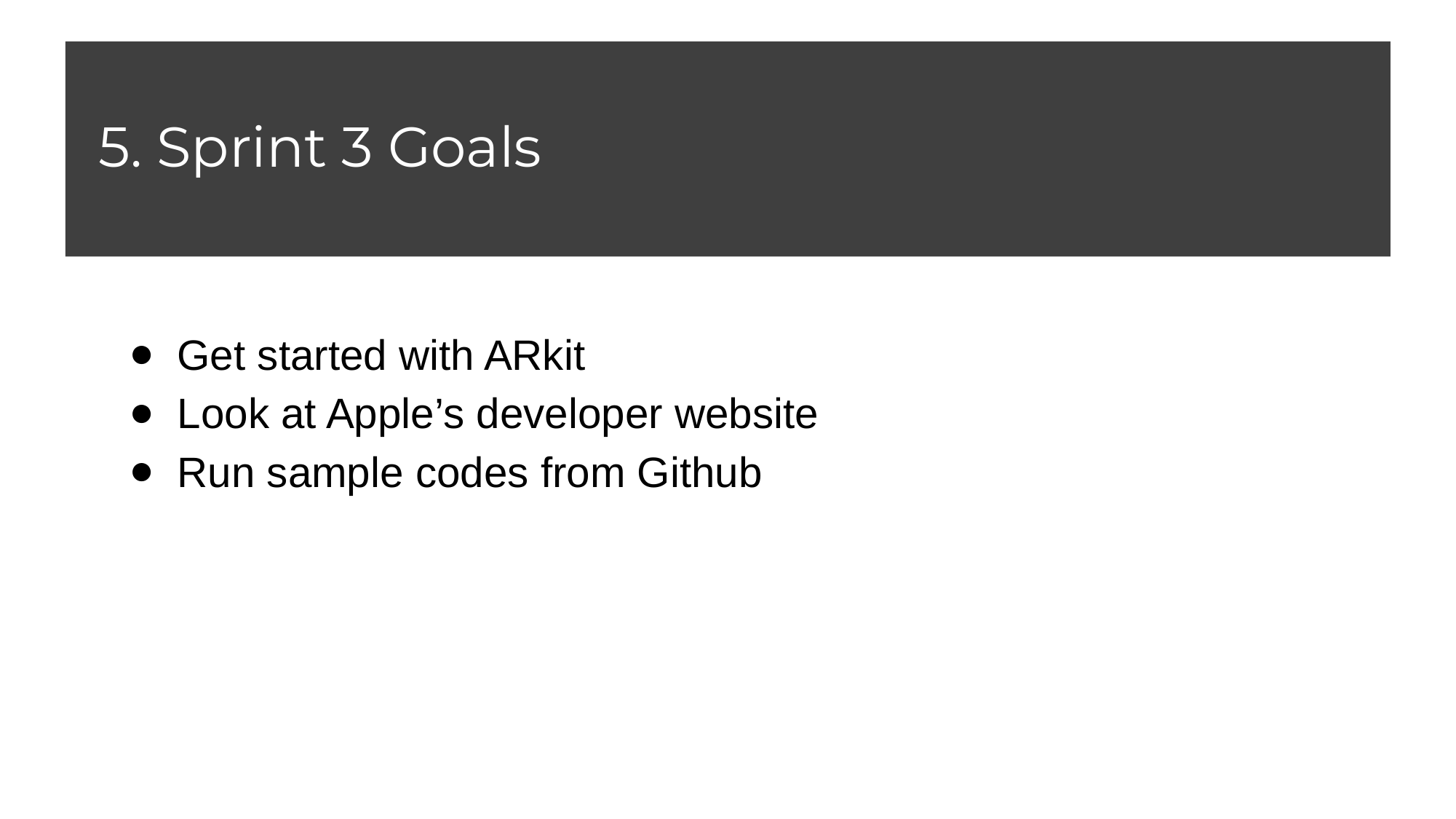

# 5. Sprint 3 Goals
Get started with ARkit
Look at Apple’s developer website
Run sample codes from Github